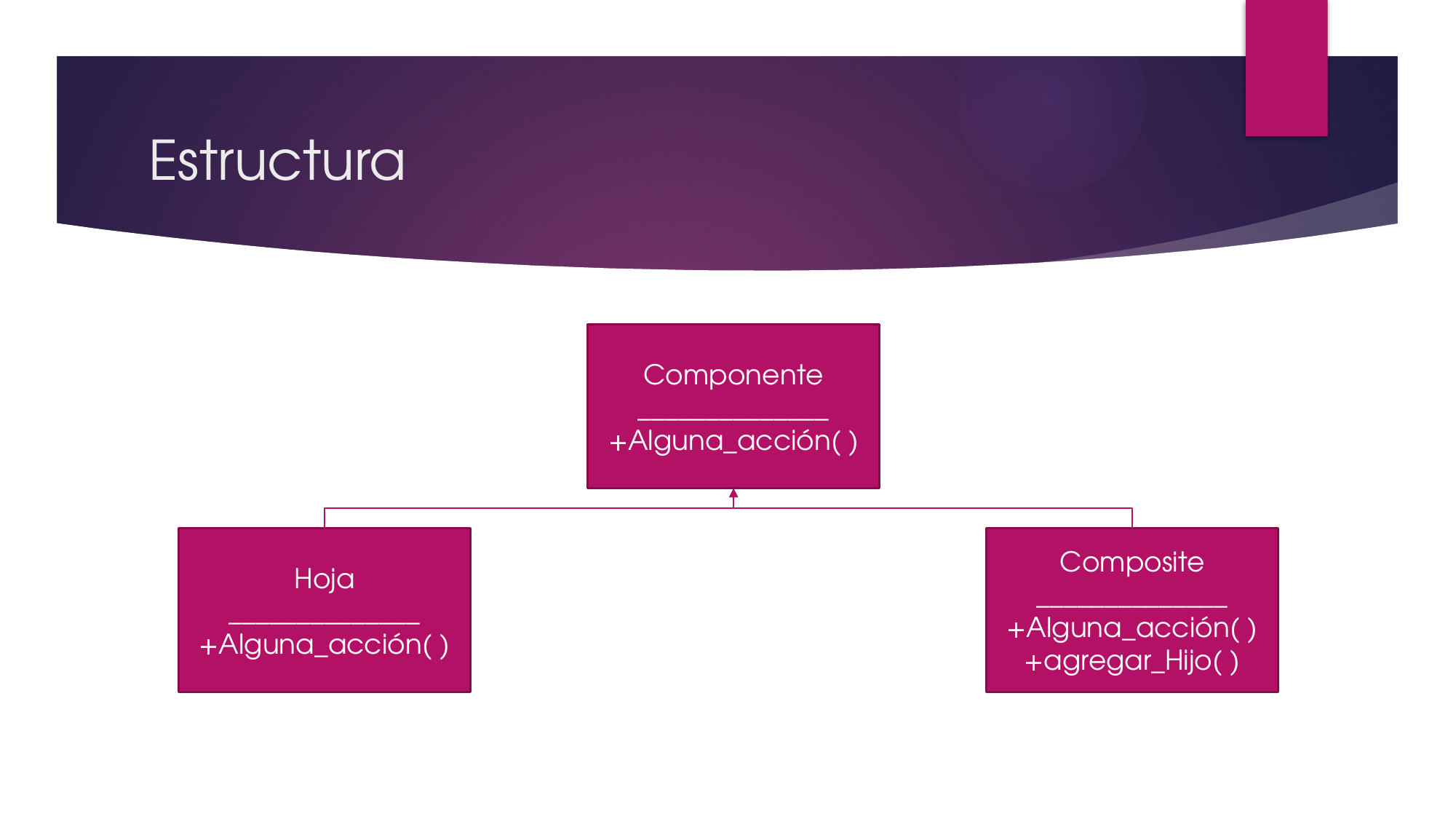

# Estructura
Componente
______________
+Alguna_acción( )
Hoja
______________
+Alguna_acción( )
Composite
______________
+Alguna_acción( )
+agregar_Hijo( )